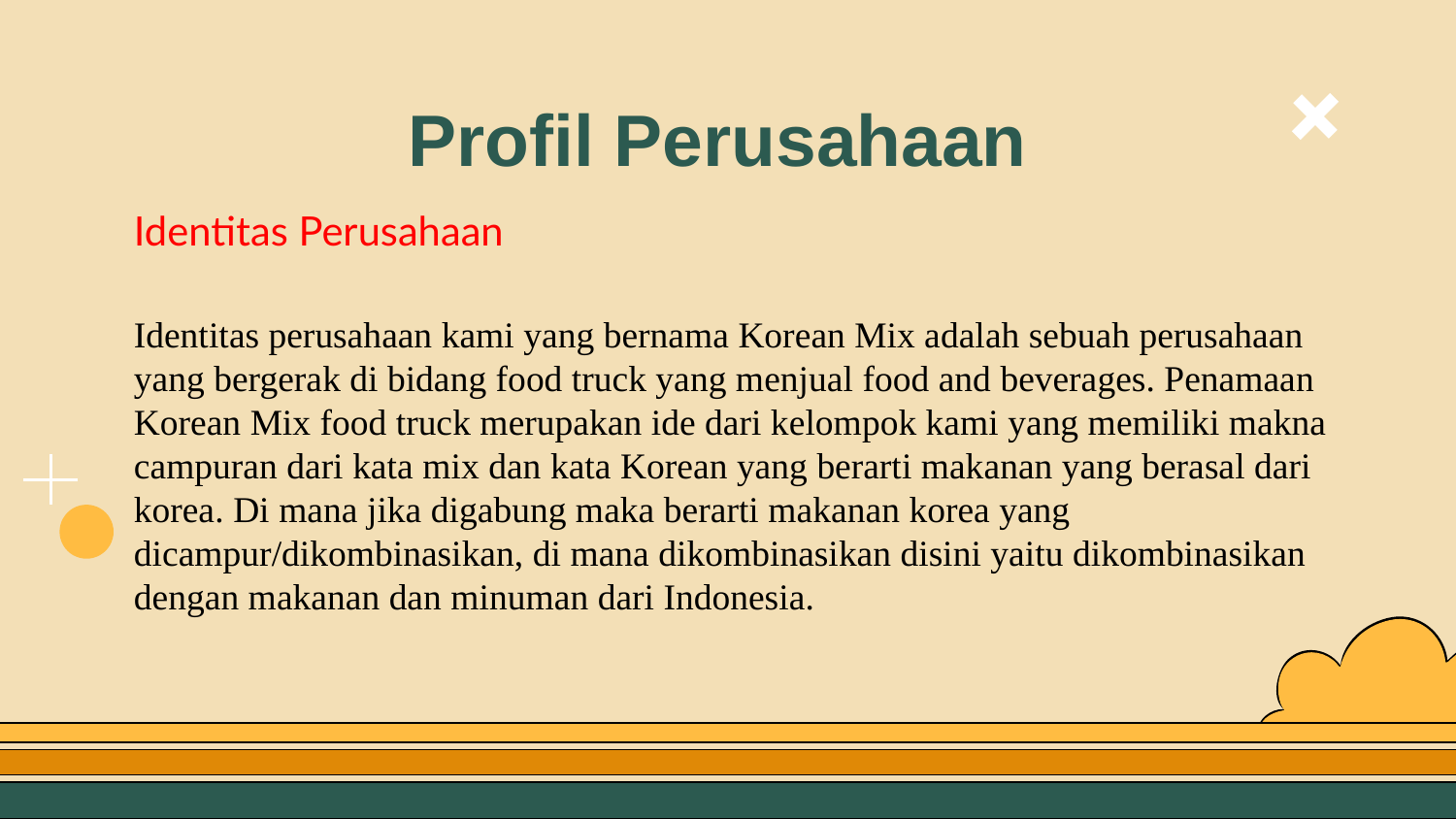

# Profil Perusahaan
Identitas Perusahaan

Identitas perusahaan kami yang bernama Korean Mix adalah sebuah perusahaan yang bergerak di bidang food truck yang menjual food and beverages. Penamaan Korean Mix food truck merupakan ide dari kelompok kami yang memiliki makna campuran dari kata mix dan kata Korean yang berarti makanan yang berasal dari korea. Di mana jika digabung maka berarti makanan korea yang dicampur/dikombinasikan, di mana dikombinasikan disini yaitu dikombinasikan dengan makanan dan minuman dari Indonesia.